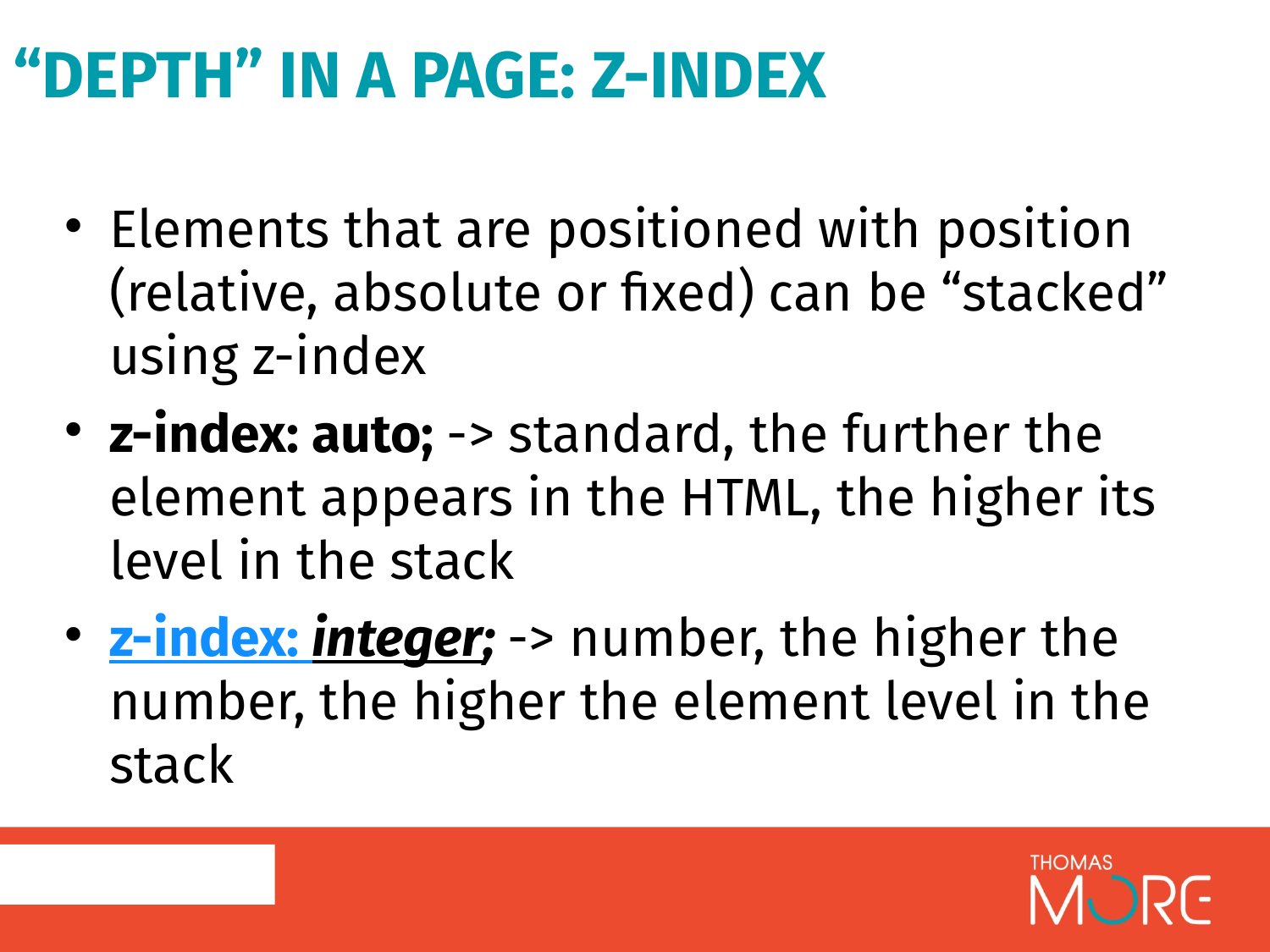

# “depth” in a page: z-index
Elements that are positioned with position (relative, absolute or fixed) can be “stacked” using z-index
z-index: auto; -> standard, the further the element appears in the HTML, the higher its level in the stack
z-index: integer; -> number, the higher the number, the higher the element level in the stack